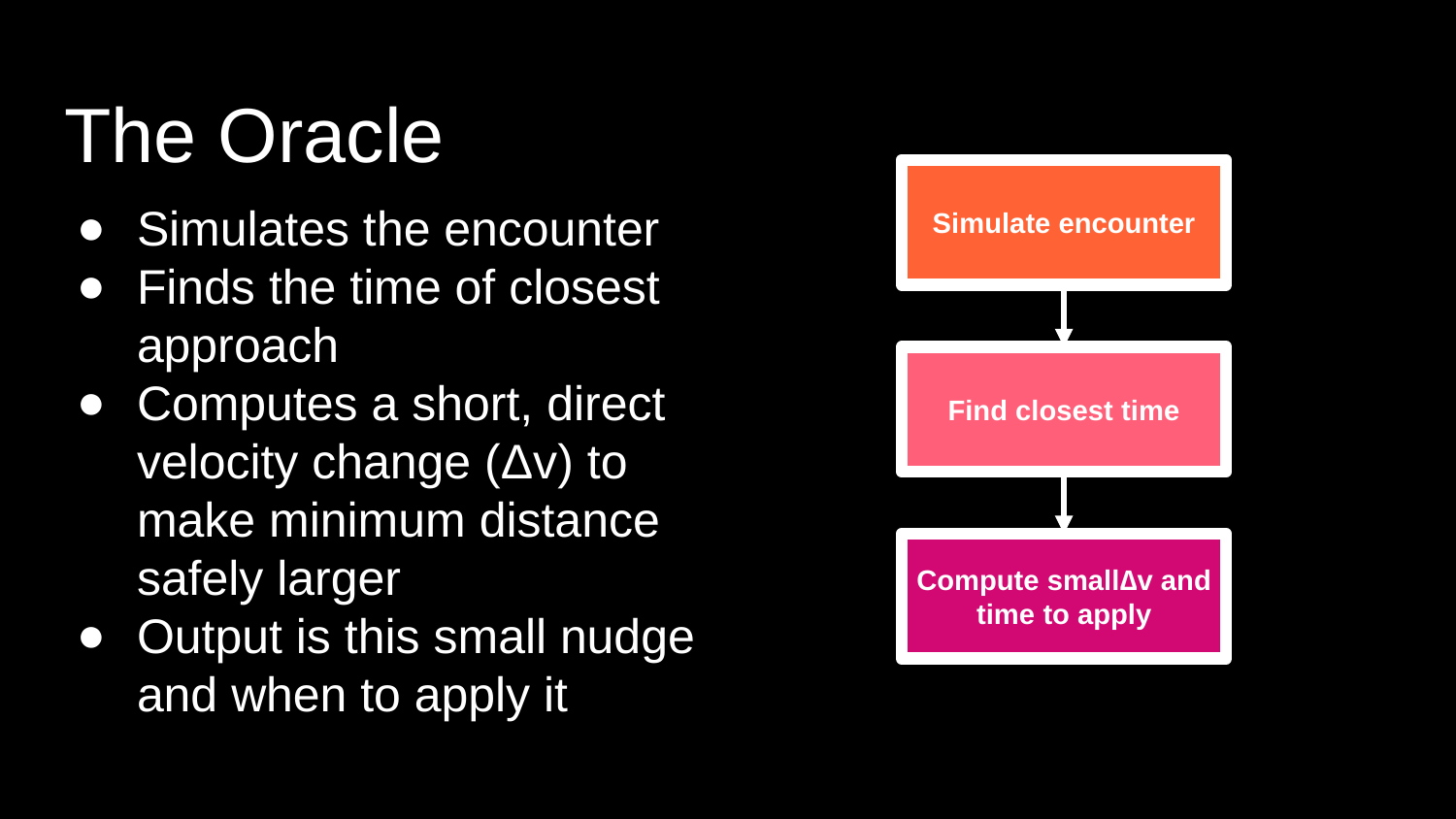

# The Oracle
Simulate encounter
Simulates the encounter
Finds the time of closest approach
Computes a short, direct velocity change (Δv) to make minimum distance safely larger
Output is this small nudge and when to apply it
Find closest time
Compute small∆v and time to apply